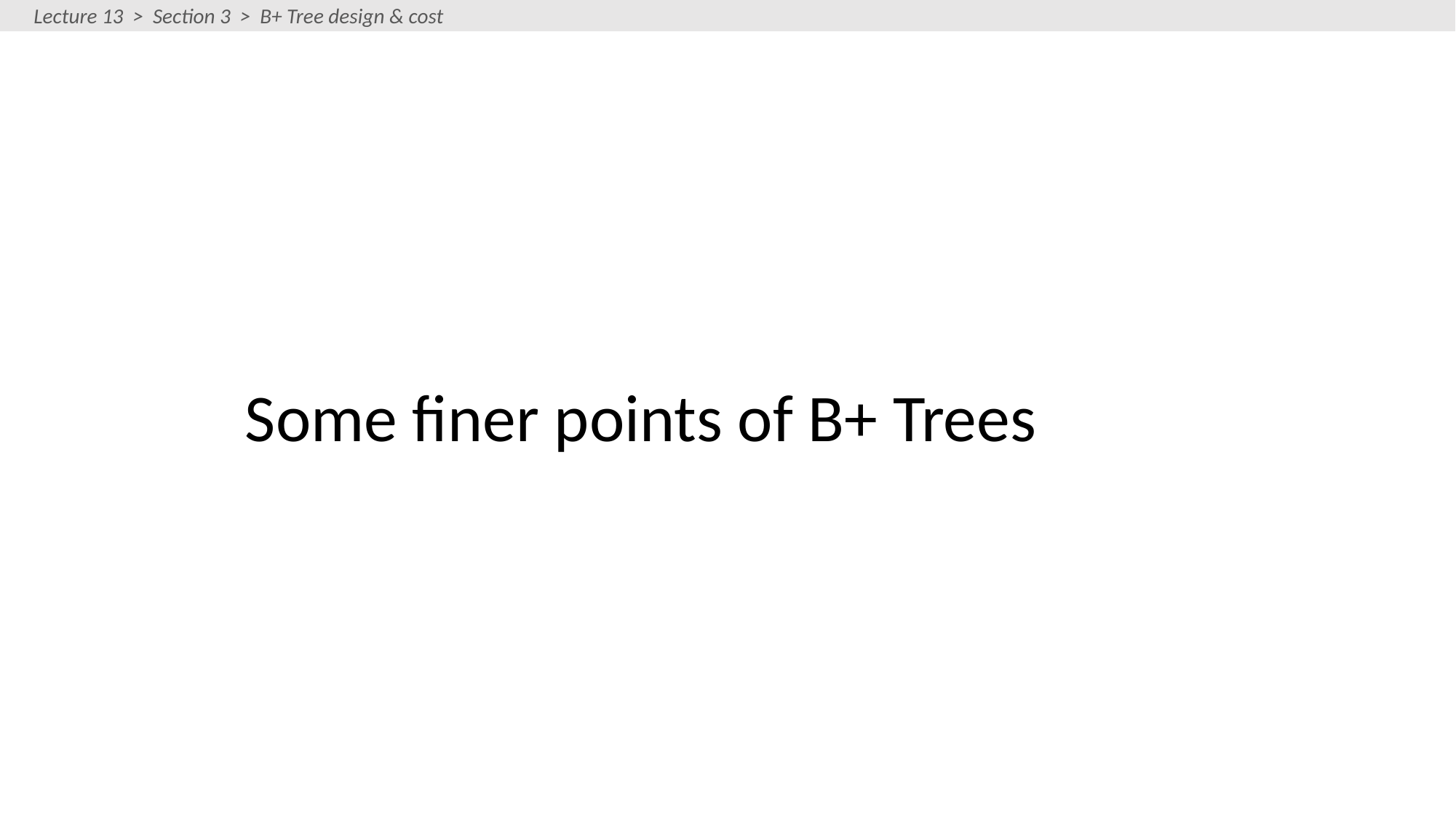

Lecture 13  >  Section 3  >  B+ Tree design & cost
# Some finer points of B+ Trees